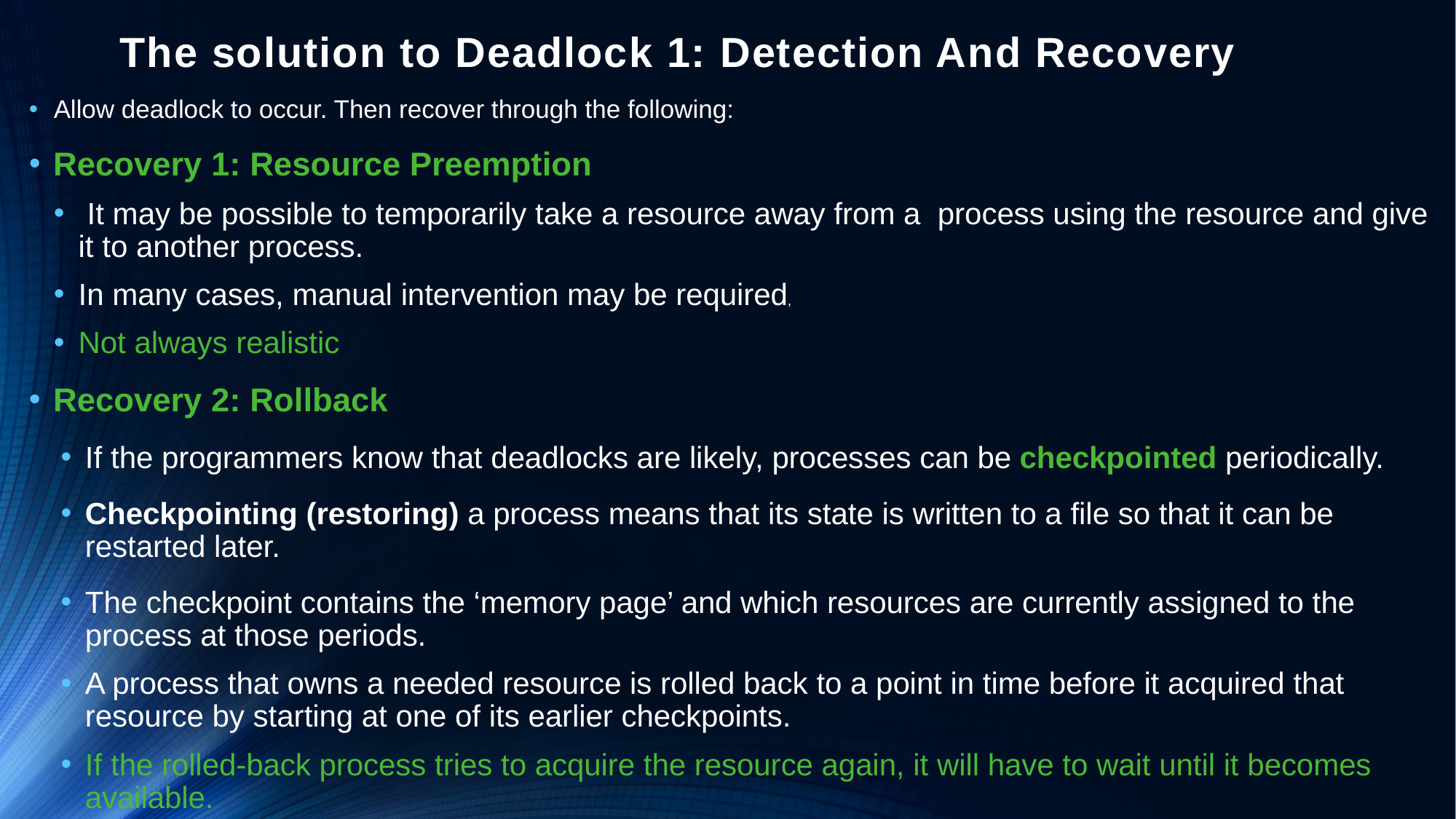

# The solution to Deadlock 1: Detection And Recovery
Allow deadlock to occur. Then recover through the following:
Recovery 1: Resource Preemption
 It may be possible to temporarily take a resource away from a  process using the resource and give it to another process.
In many cases, manual intervention may be required,
Not always realistic
Recovery 2: Rollback
If the programmers know that deadlocks are likely, processes can be checkpointed periodically.
Checkpointing (restoring) a process means that its state is written to a file so that it can be restarted later.
The checkpoint contains the ‘memory page’ and which resources are currently assigned to the process at those periods.
A process that owns a needed resource is rolled back to a point in time before it acquired that resource by starting at one of its earlier checkpoints.
If the rolled-back process tries to acquire the resource again, it will have to wait until it becomes available.